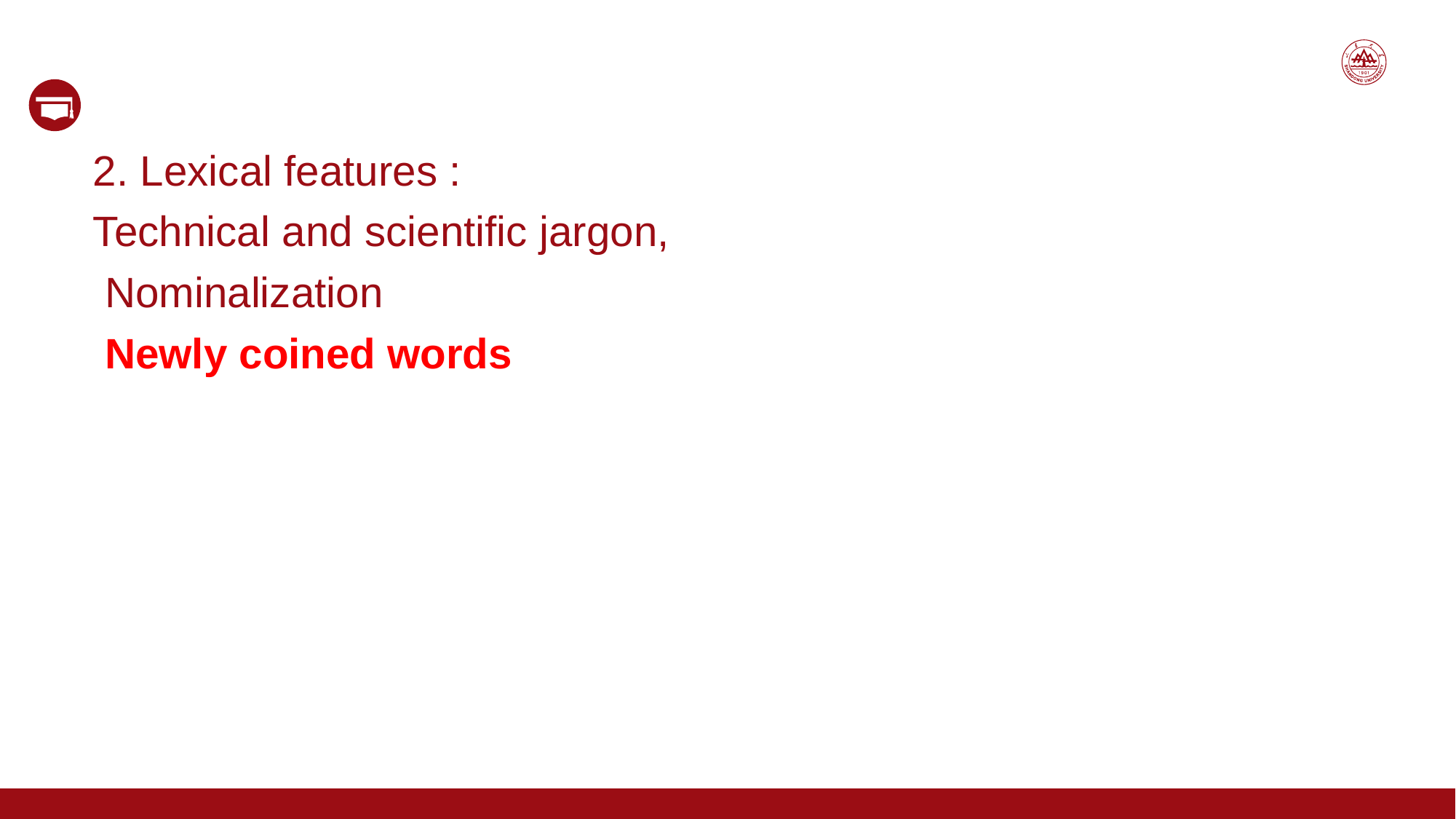

2. Lexical features :
Technical and scientific jargon,
 Nominalization
 Newly coined words